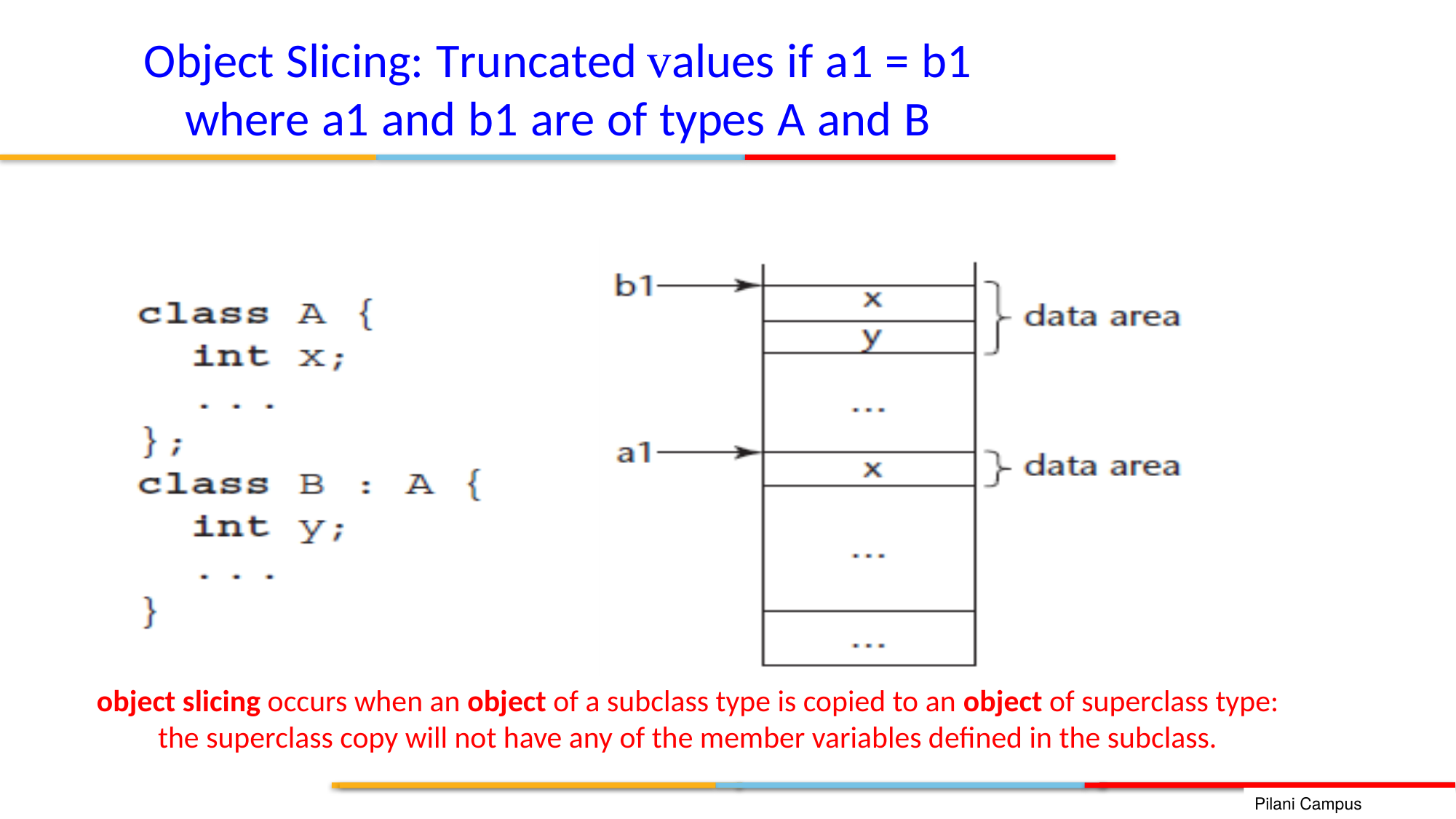

Object Slicing: Truncated values if a1 = b1
where a1 and b1 are of types A and B

object slicing occurs when an object of a subclass type is copied to an object of superclass type:
the superclass copy will not have any of the member variables defined in the subclass.
Pilani Campus